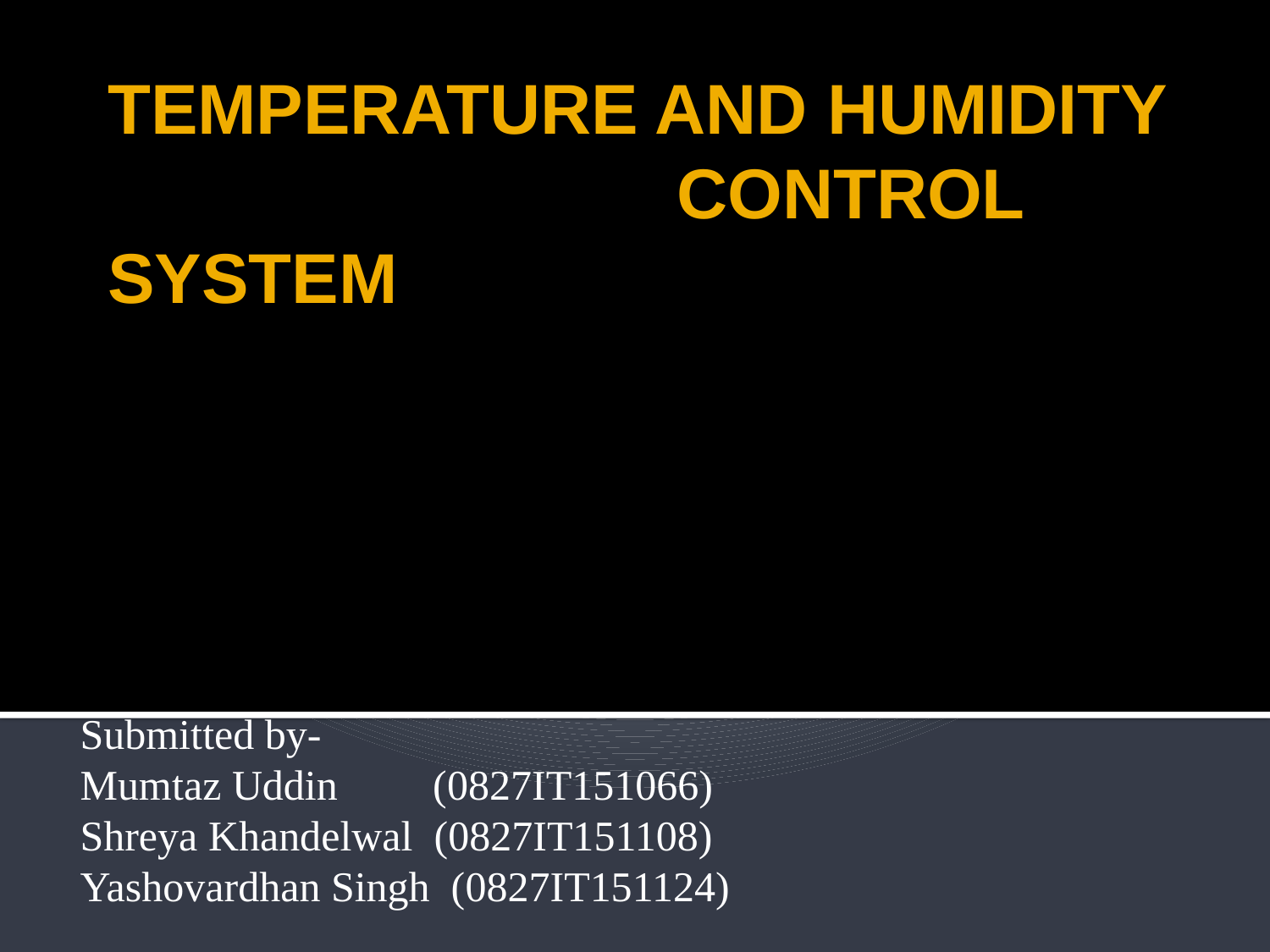

# TEMPERATURE AND HUMIDITY                              CONTROL SYSTEM
Submitted by-
Mumtaz Uddin         (0827IT151066)
Shreya Khandelwal  (0827IT151108)
Yashovardhan Singh  (0827IT151124)